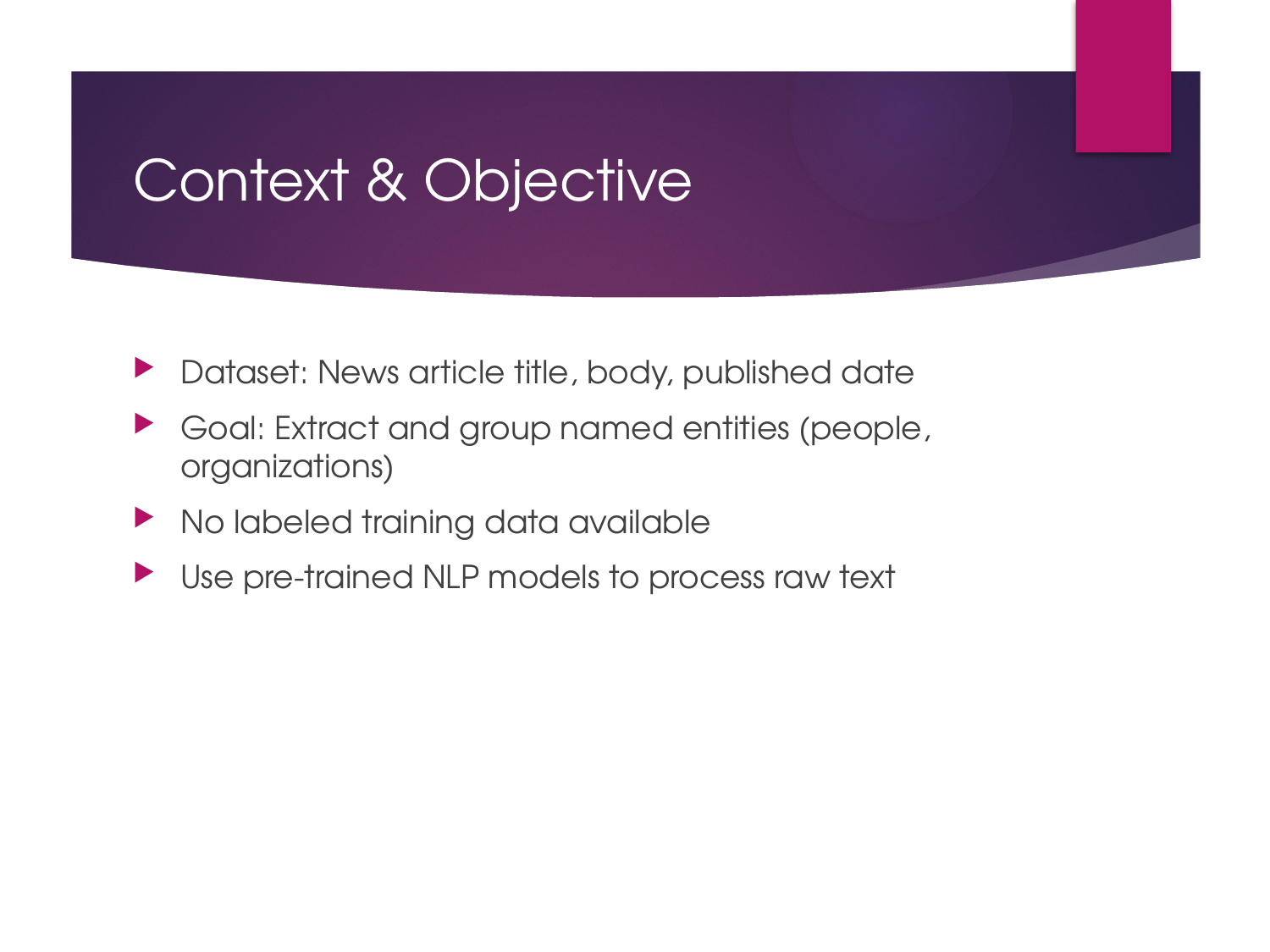

# Context & Objective
Dataset: News article title, body, published date
Goal: Extract and group named entities (people, organizations)
No labeled training data available
Use pre-trained NLP models to process raw text